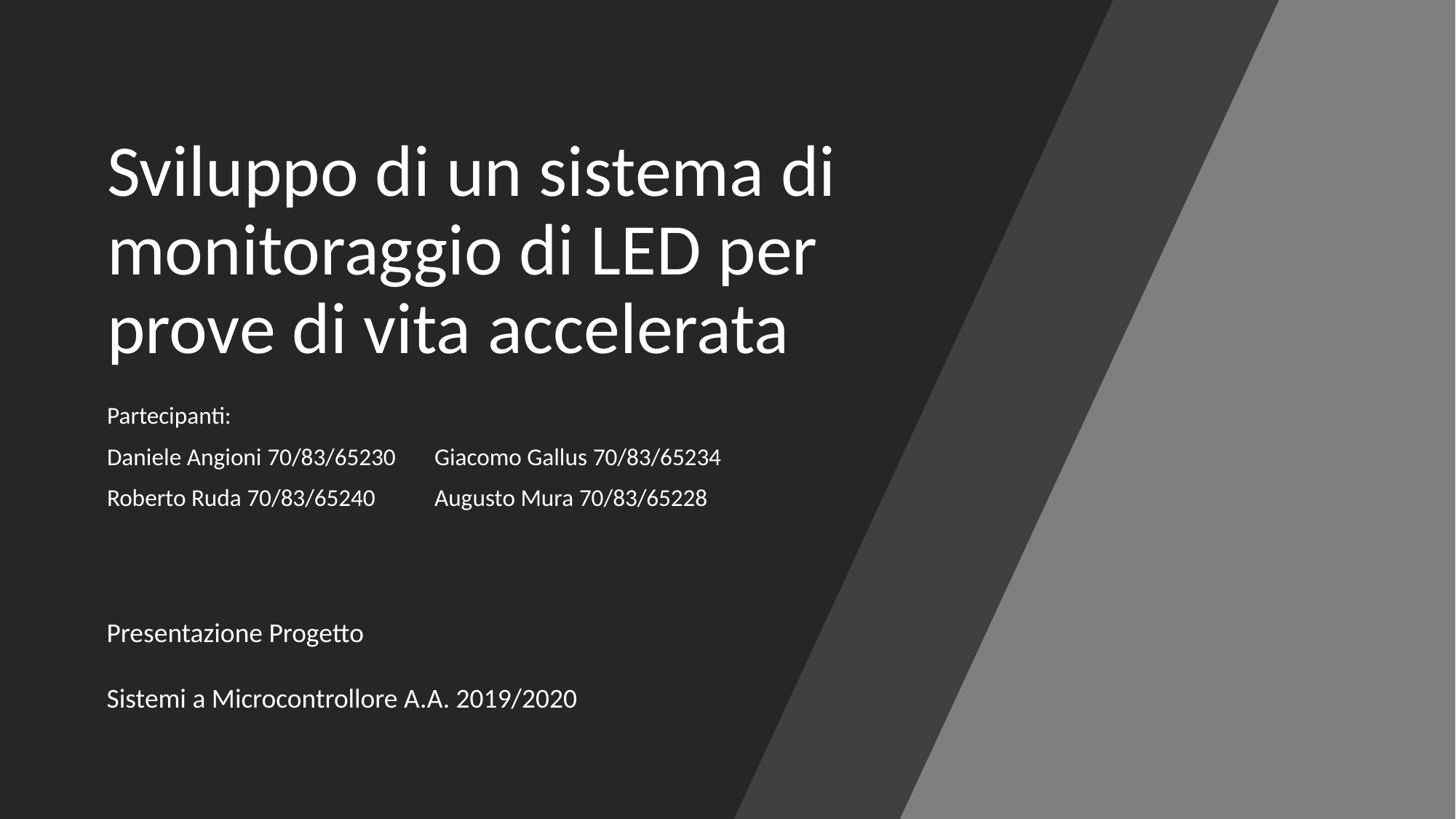

# Sviluppo di un sistema di monitoraggio di LED per prove di vita accelerata
Partecipanti:
Daniele Angioni 70/83/65230	Giacomo Gallus 70/83/65234
Roberto Ruda 70/83/65240	Augusto Mura 70/83/65228
Presentazione Progetto

Sistemi a Microcontrollore A.A. 2019/2020